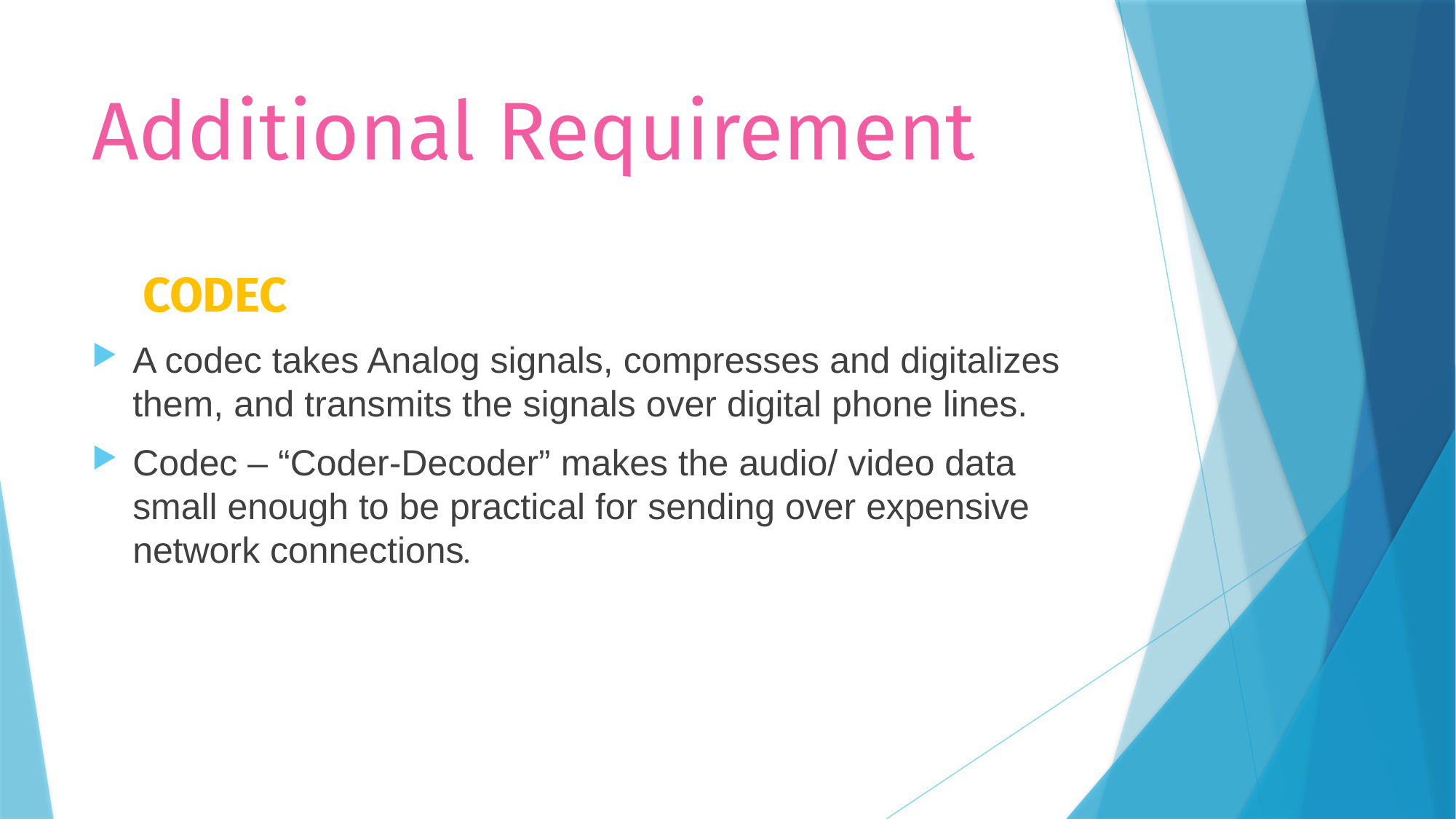

# Additional Requirement
     CODEC
A codec takes Analog signals, compresses and digitalizes them, and transmits the signals over digital phone lines.
Codec – “Coder-Decoder” makes the audio/ video data small enough to be practical for sending over expensive network connections.